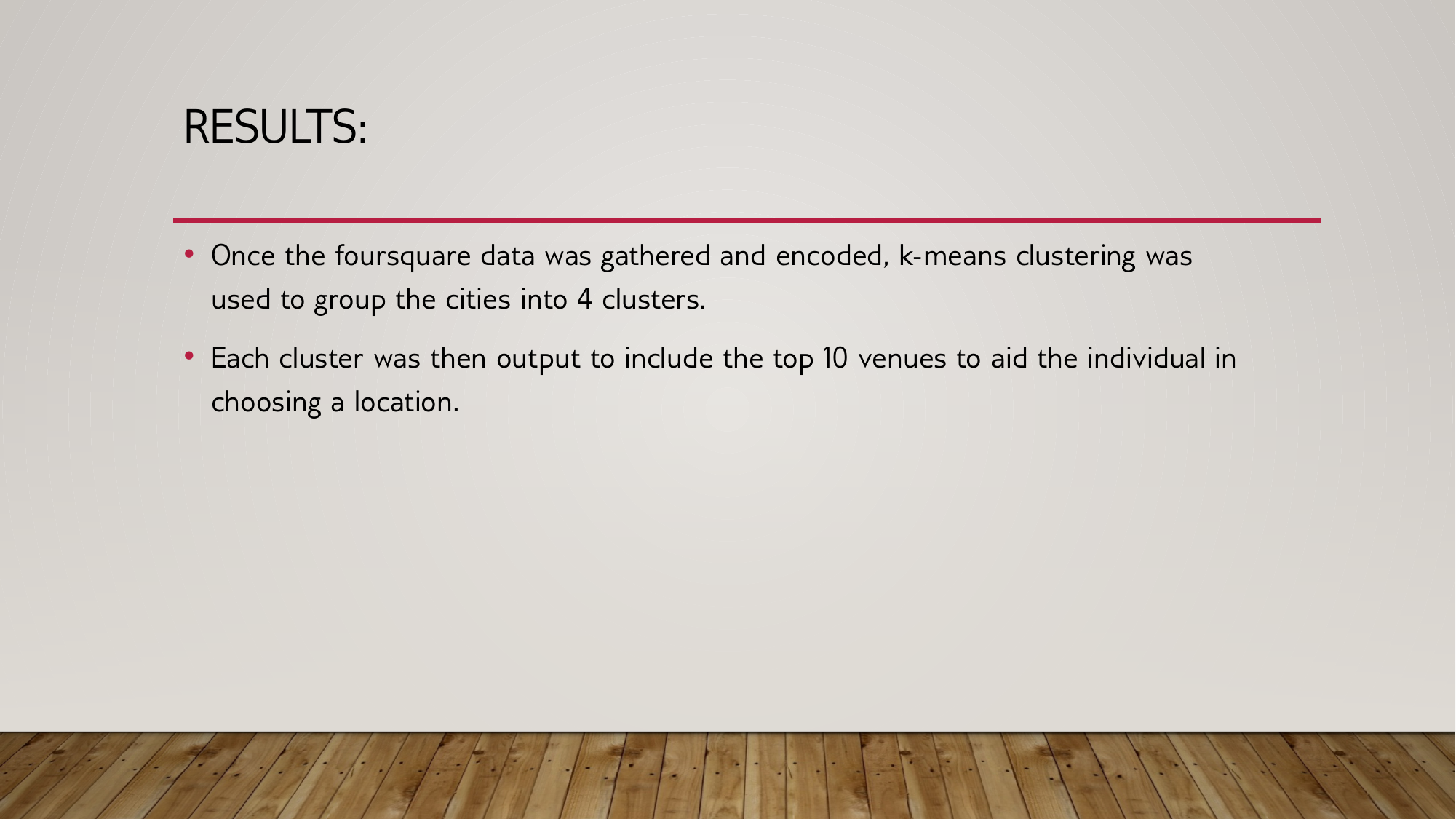

# Results:
Once the foursquare data was gathered and encoded, k-means clustering was used to group the cities into 4 clusters.
Each cluster was then output to include the top 10 venues to aid the individual in choosing a location.